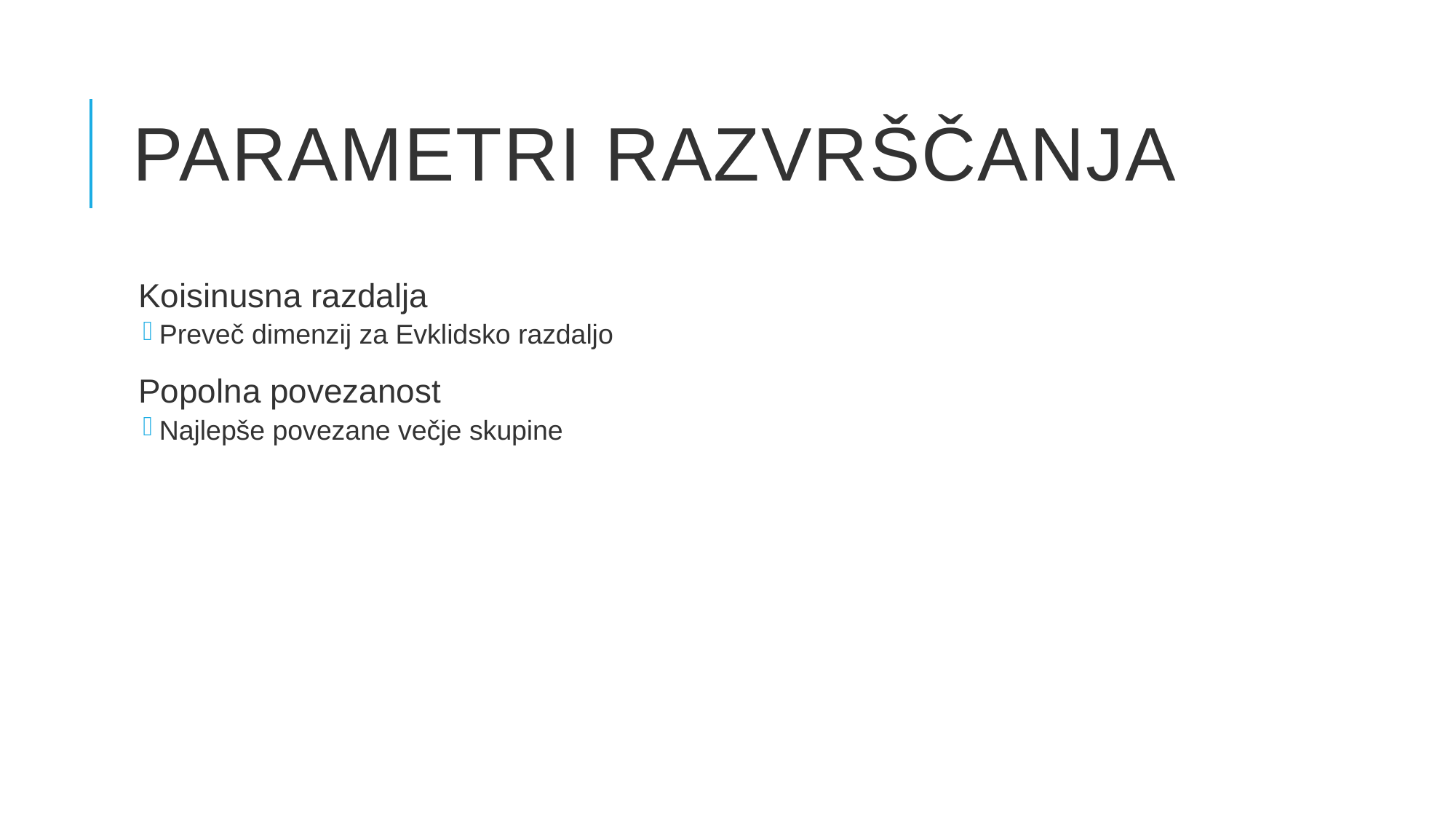

# Parametri razvrščanja
Koisinusna razdalja
Preveč dimenzij za Evklidsko razdaljo
Popolna povezanost
Najlepše povezane večje skupine